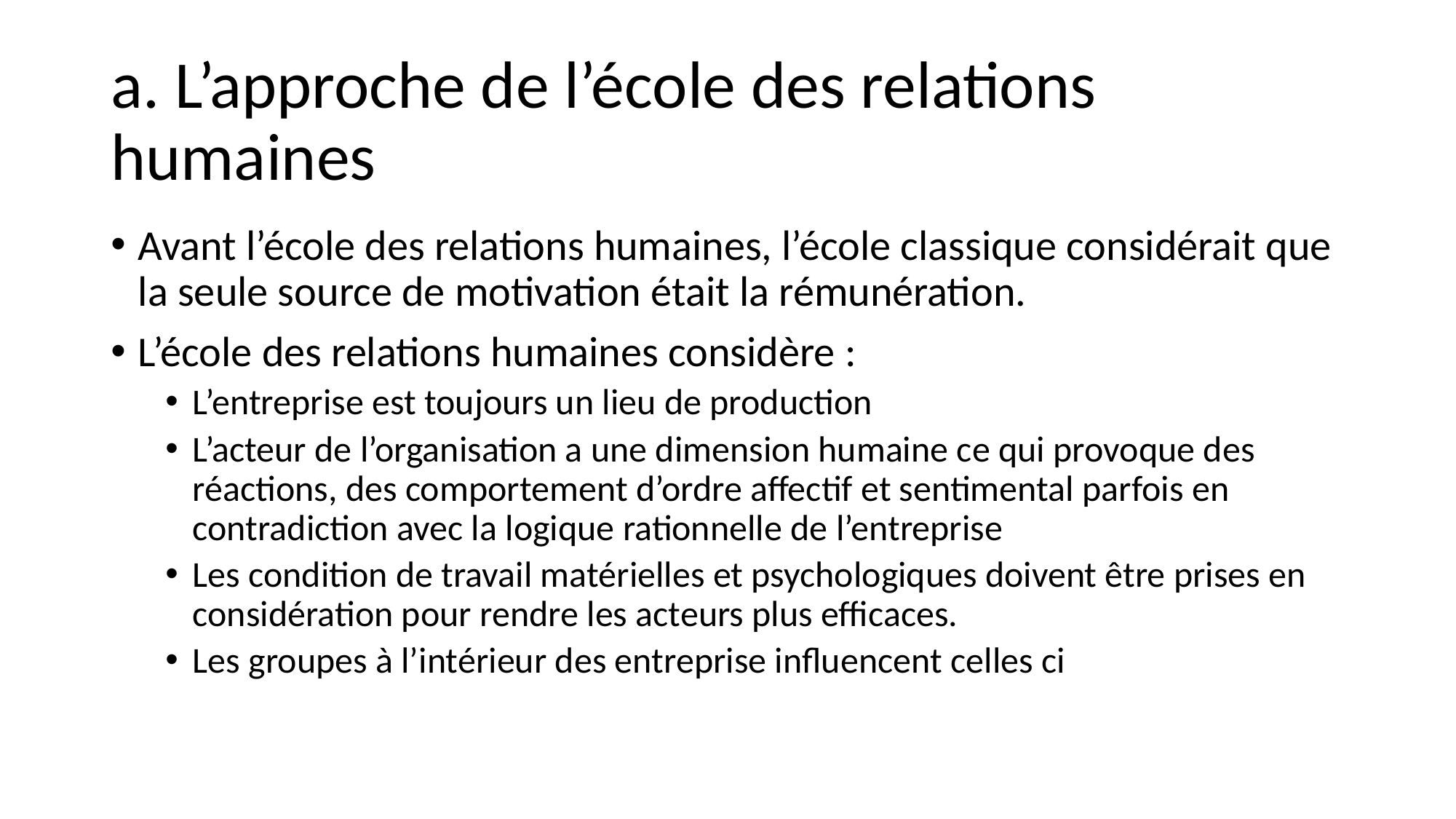

# a. L’approche de l’école des relations humaines
Avant l’école des relations humaines, l’école classique considérait que la seule source de motivation était la rémunération.
L’école des relations humaines considère :
L’entreprise est toujours un lieu de production
L’acteur de l’organisation a une dimension humaine ce qui provoque des réactions, des comportement d’ordre affectif et sentimental parfois en contradiction avec la logique rationnelle de l’entreprise
Les condition de travail matérielles et psychologiques doivent être prises en considération pour rendre les acteurs plus efficaces.
Les groupes à l’intérieur des entreprise influencent celles ci